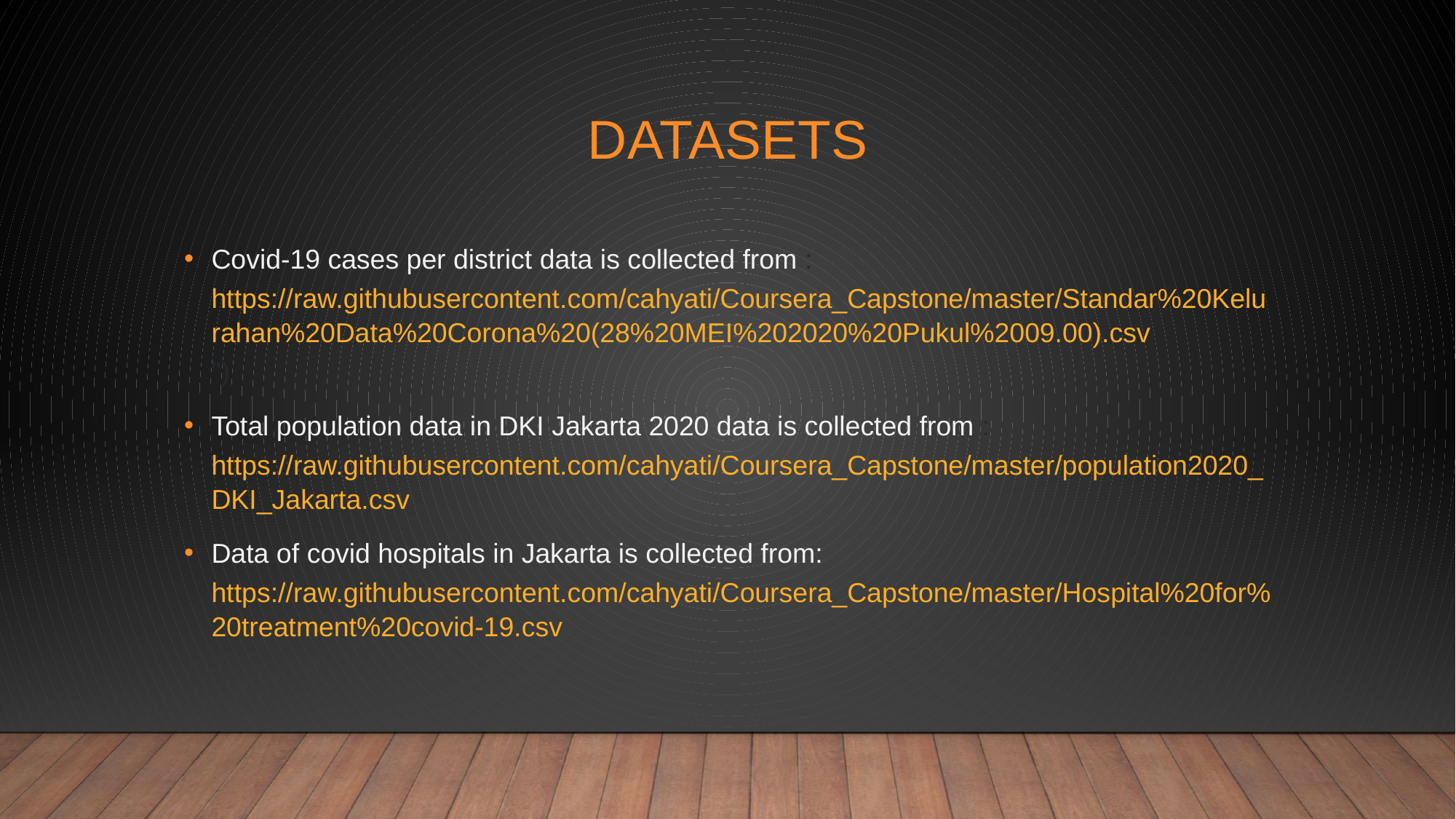

# Datasets
Covid-19 cases per district data is collected from : https://raw.githubusercontent.com/cahyati/Coursera_Capstone/master/Standar%20Kelurahan%20Data%20Corona%20(28%20MEI%202020%20Pukul%2009.00).csv")
Total population data in DKI Jakarta 2020 data is collected from : https://raw.githubusercontent.com/cahyati/Coursera_Capstone/master/population2020_DKI_Jakarta.csv
Data of covid hospitals in Jakarta is collected from: https://raw.githubusercontent.com/cahyati/Coursera_Capstone/master/Hospital%20for%20treatment%20covid-19.csv